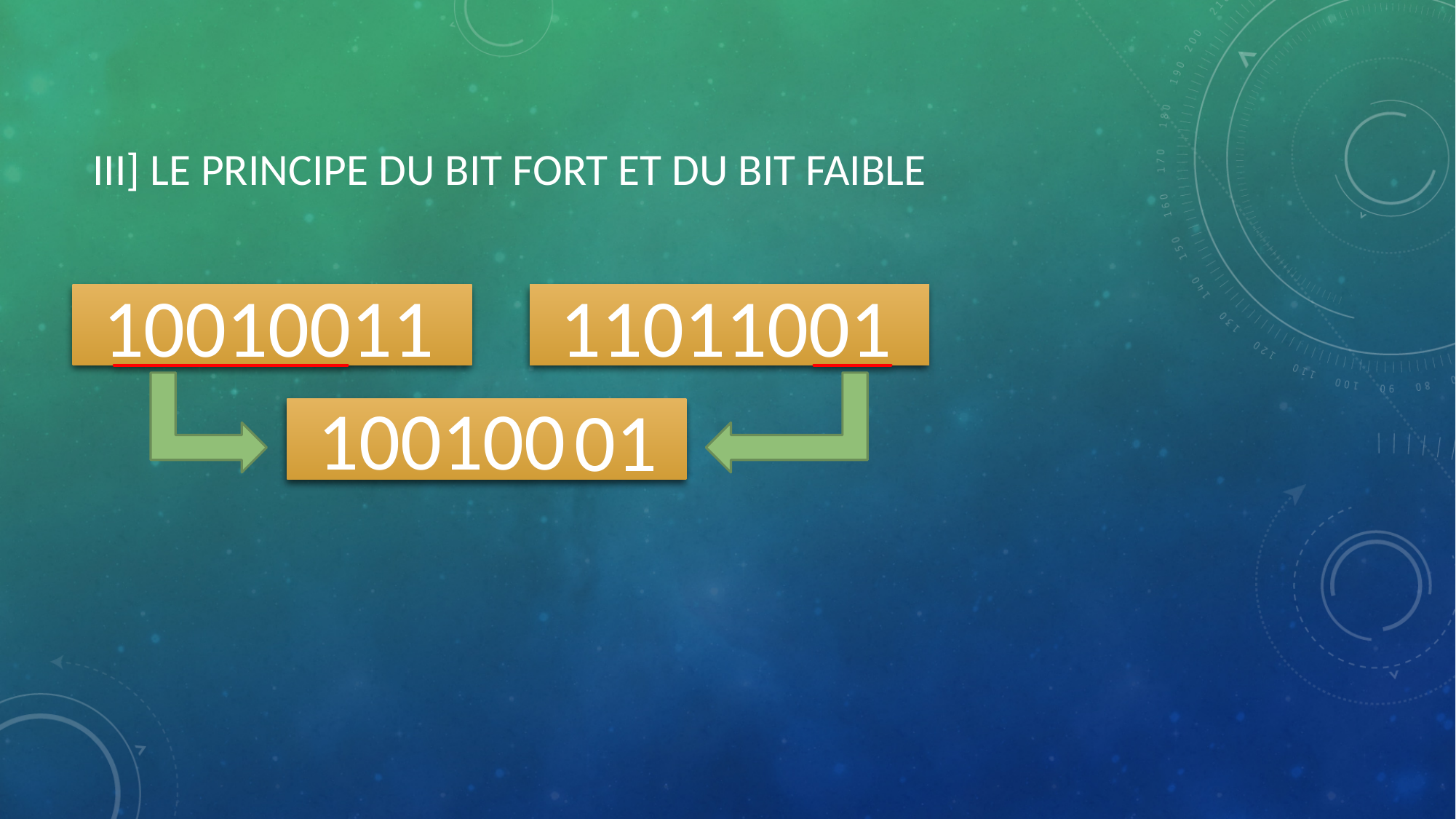

# III] Le principe du bit fort et du bit faible
10010011
11011001

100100
01